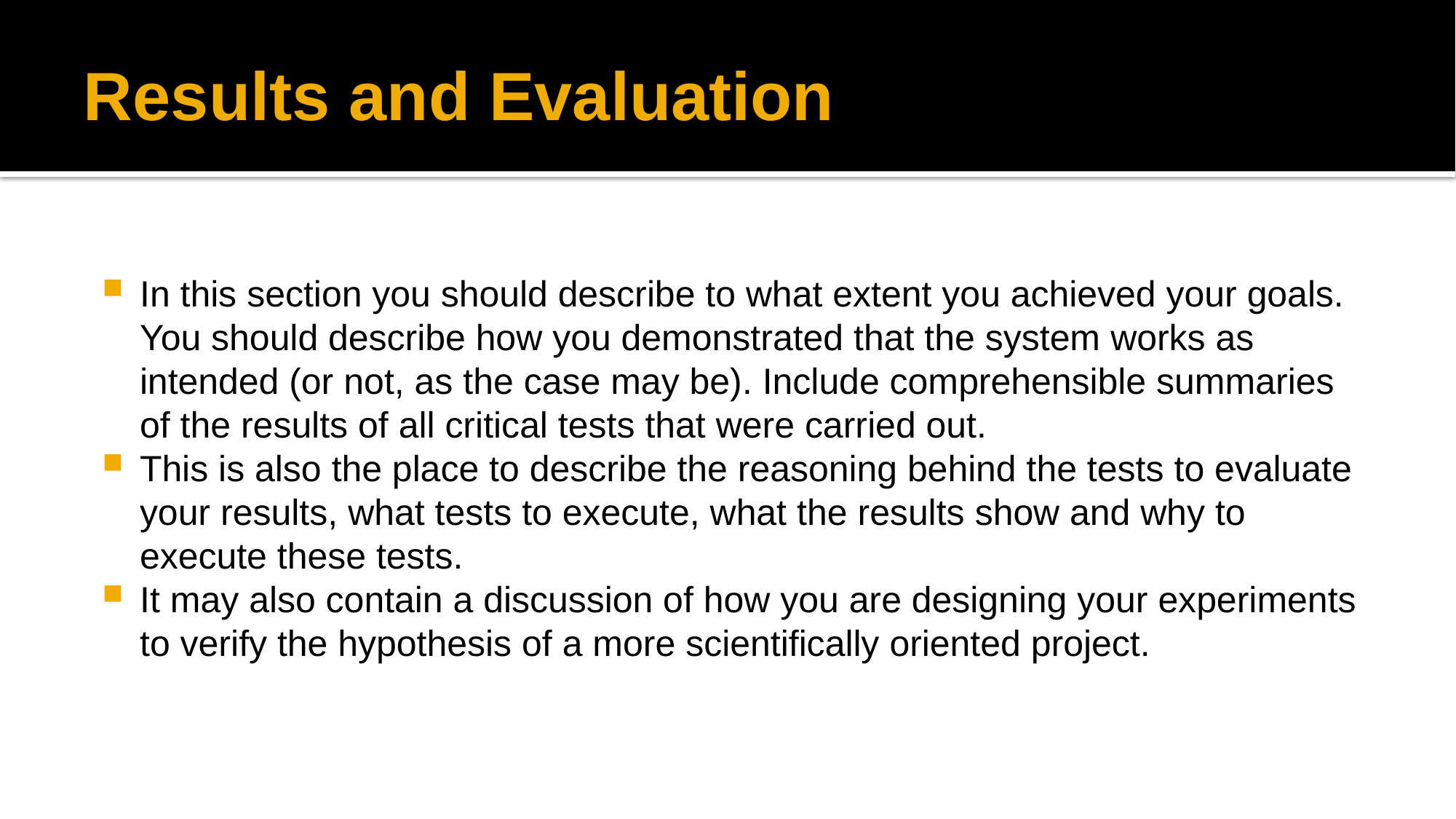

# Results and Evaluation

In this section you should describe to what extent you achieved your goals. You should describe how you demonstrated that the system works as intended (or not, as the case may be). Include comprehensible summaries of the results of all critical tests that were carried out.
This is also the place to describe the reasoning behind the tests to evaluate your results, what tests to execute, what the results show and why to execute these tests.
It may also contain a discussion of how you are designing your experiments to verify the hypothesis of a more scientifically oriented project.